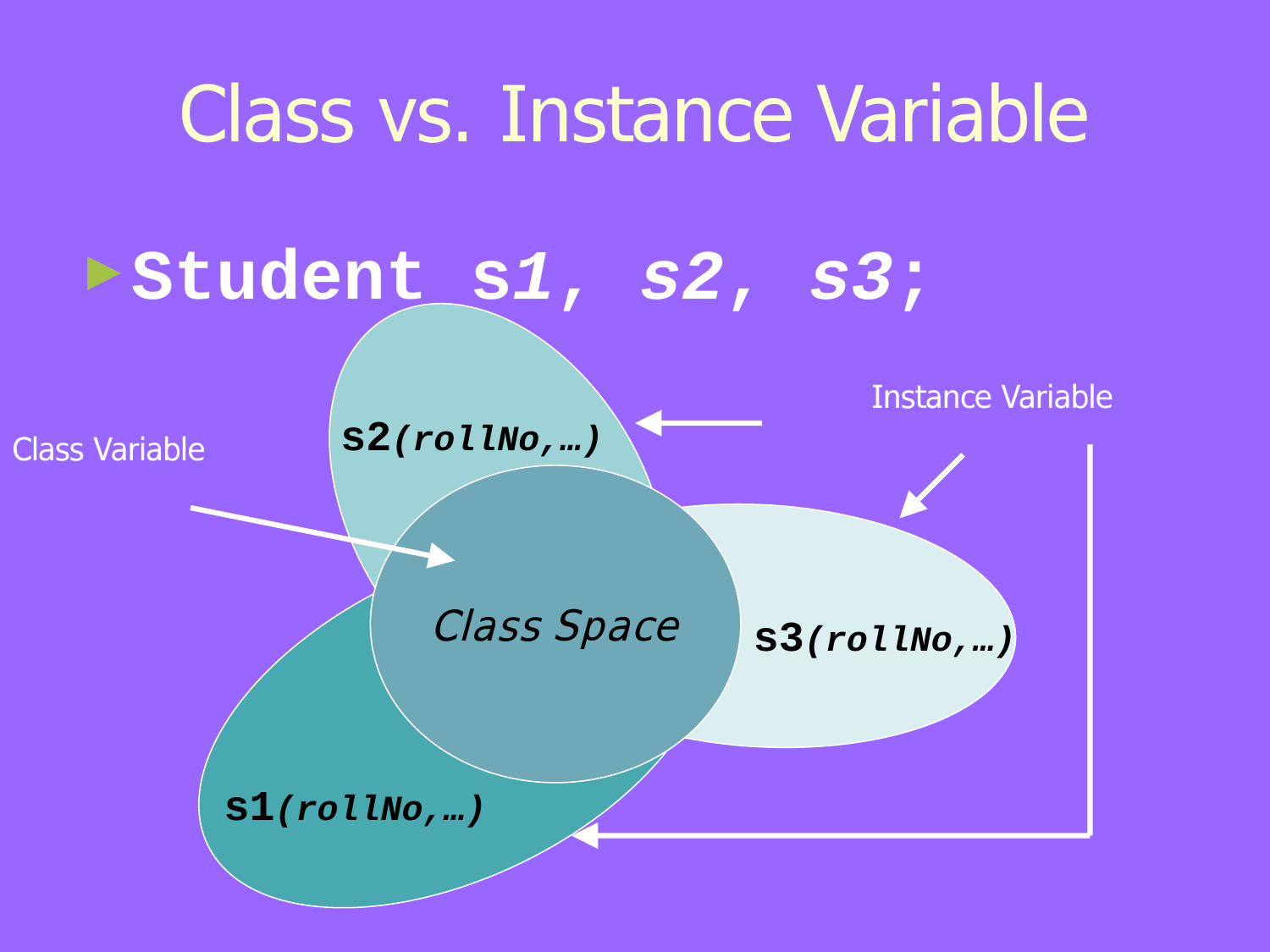

# Class vs. Instance Variable
Student s1, s2, s3;

s2(rollNo,…)
Class Space

s1(rollNo,…)
s3(rollNo,…)
Instance Variable
Class Variable